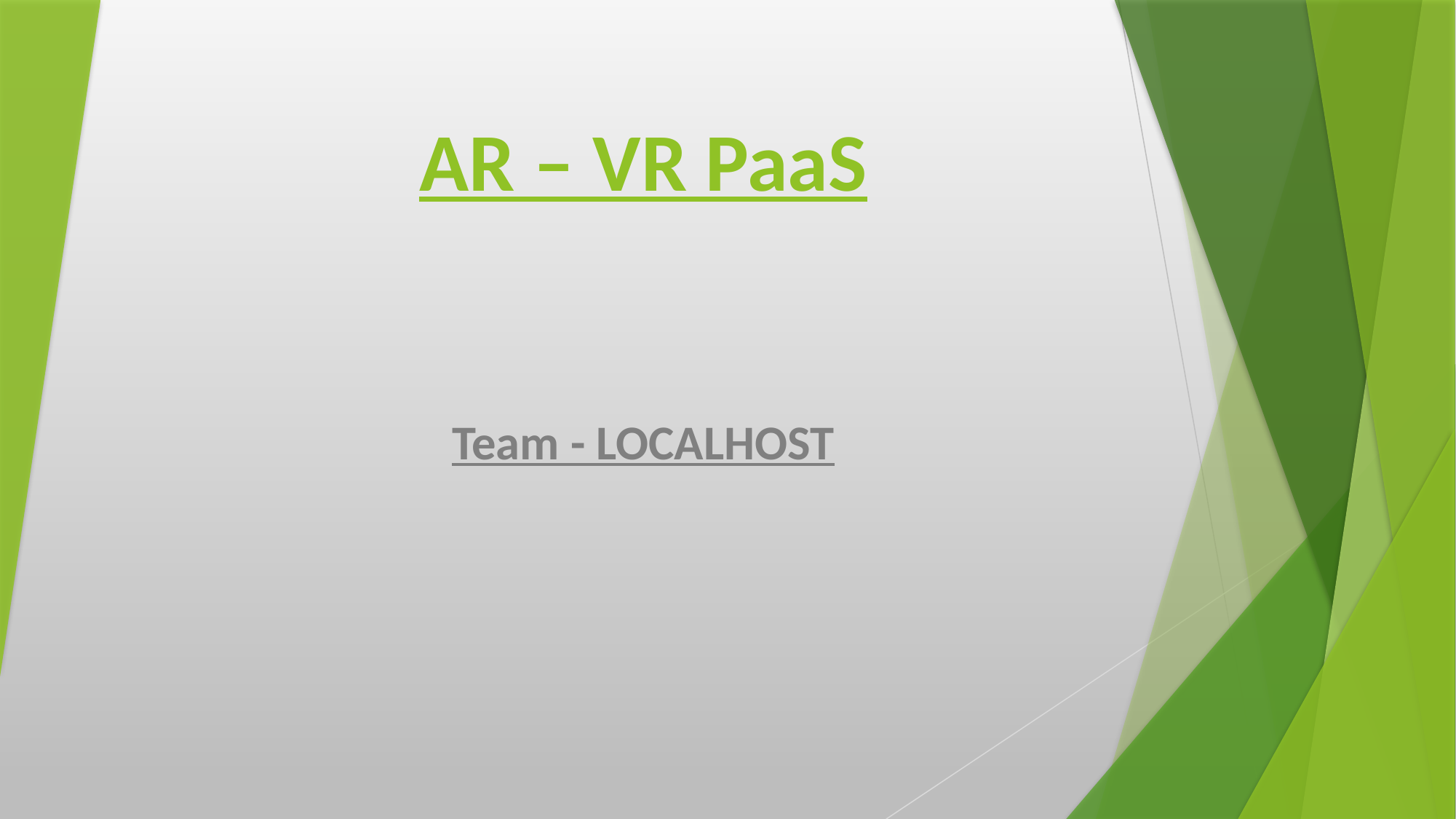

# AR – VR PaaS
Team - LOCALHOST